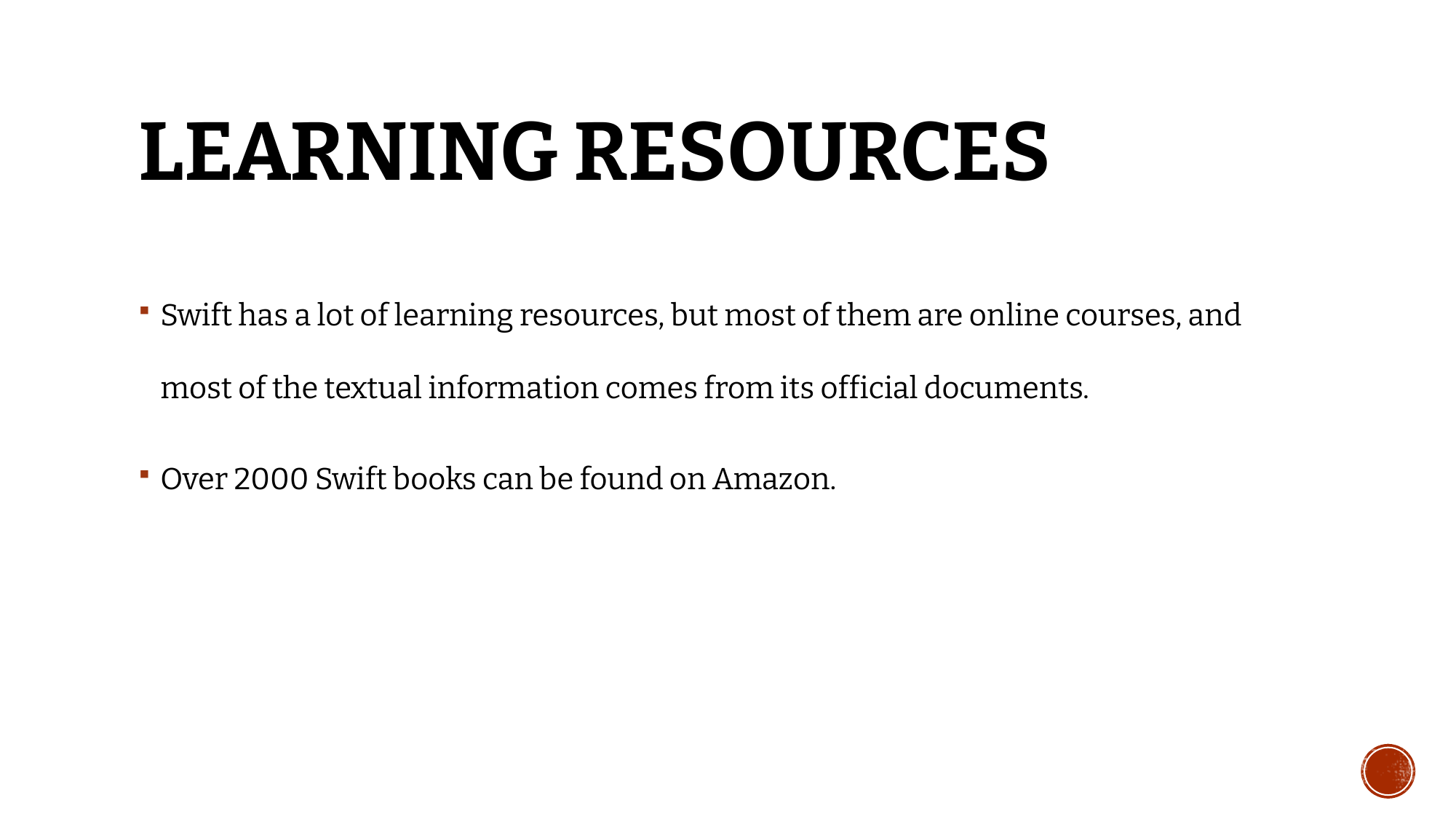

# Learning Resources
Swift has a lot of learning resources, but most of them are online courses, and most of the textual information comes from its official documents.
Over 2000 Swift books can be found on Amazon.